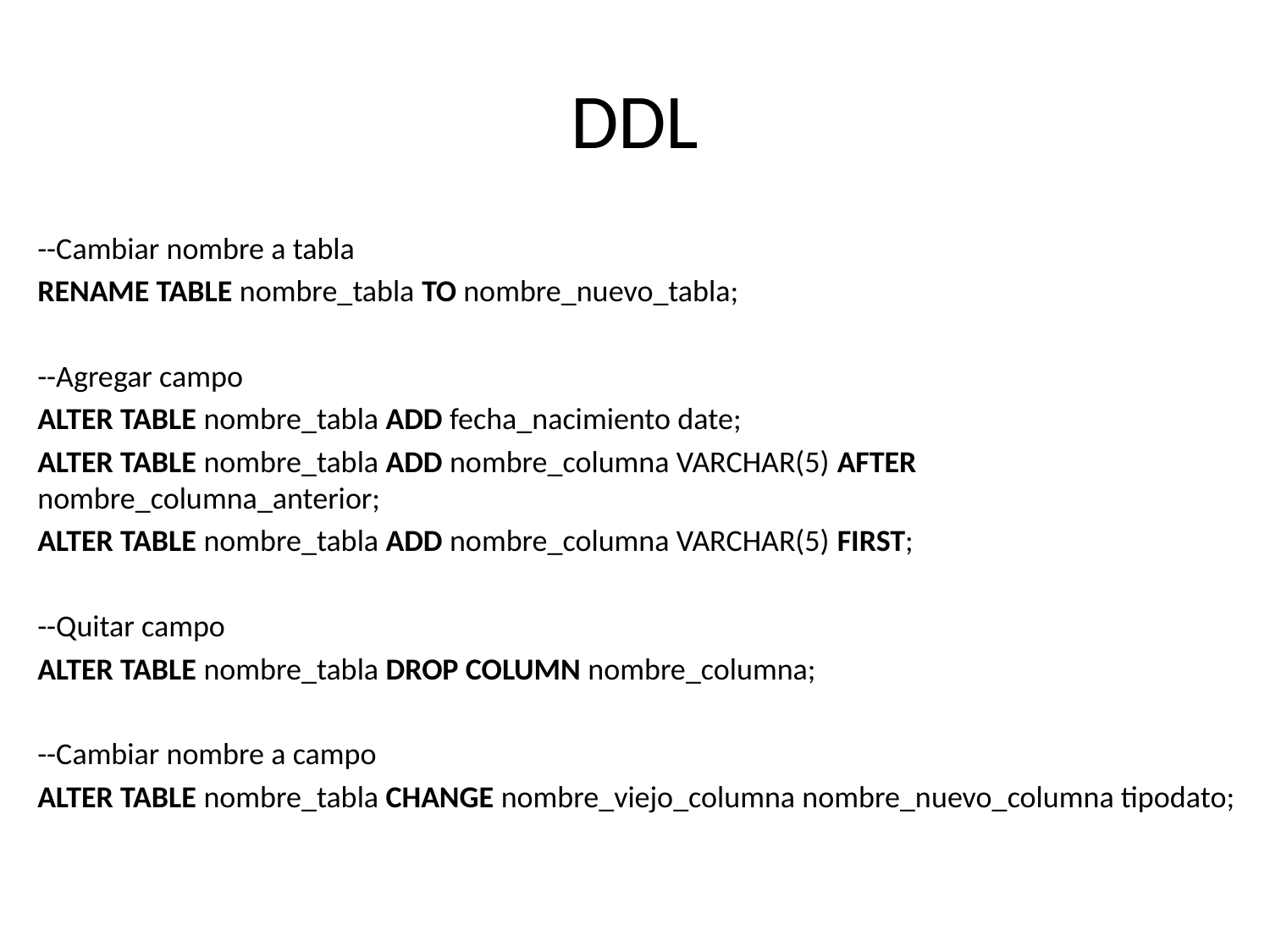

# DDL
--Cambiar nombre a tabla
RENAME TABLE nombre_tabla TO nombre_nuevo_tabla;

--Agregar campo
ALTER TABLE nombre_tabla ADD fecha_nacimiento date;
ALTER TABLE nombre_tabla ADD nombre_columna VARCHAR(5) AFTER nombre_columna_anterior;
ALTER TABLE nombre_tabla ADD nombre_columna VARCHAR(5) FIRST;

--Quitar campo
ALTER TABLE nombre_tabla DROP COLUMN nombre_columna;

--Cambiar nombre a campo
ALTER TABLE nombre_tabla CHANGE nombre_viejo_columna nombre_nuevo_columna tipodato;